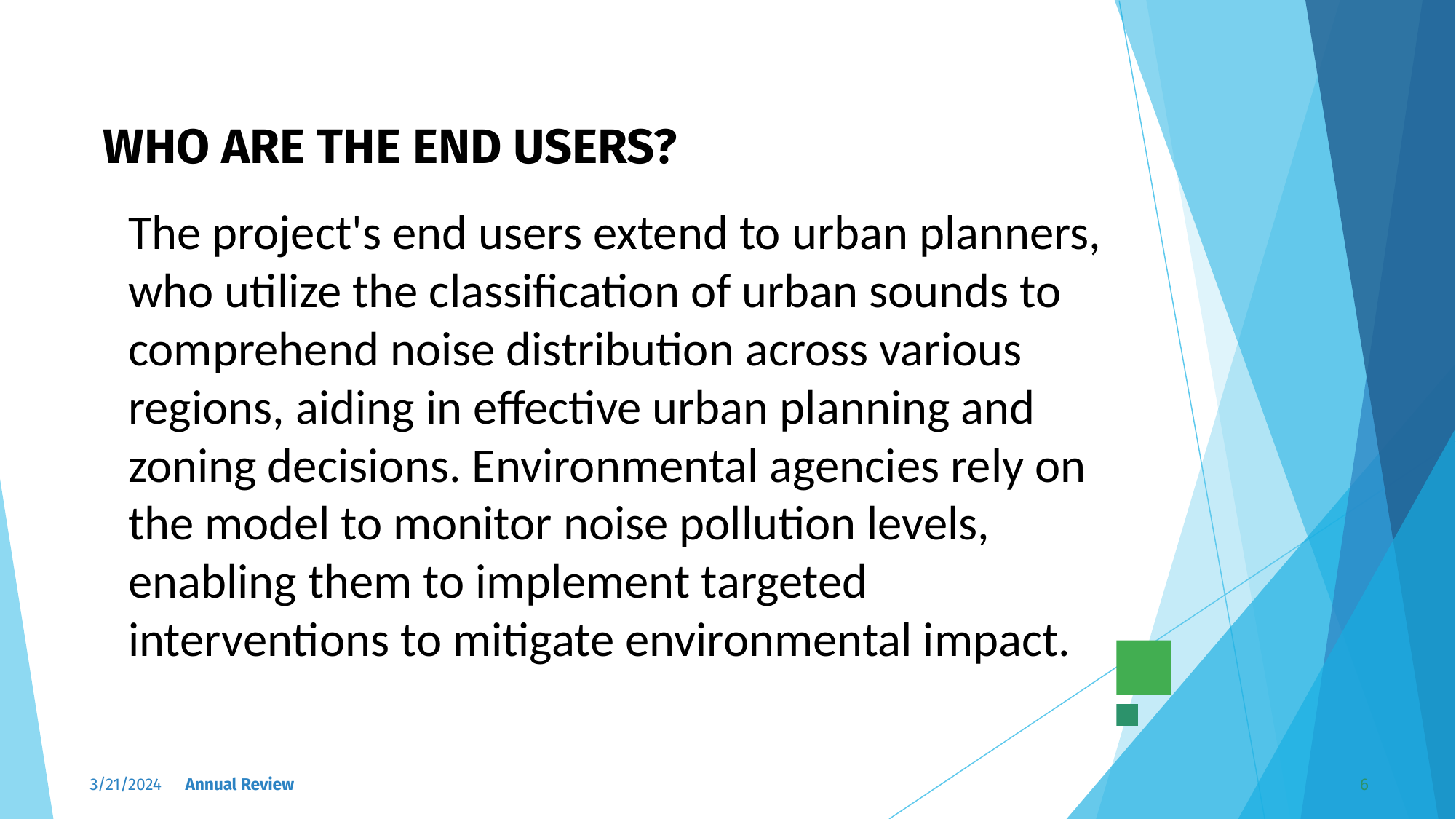

WHO ARE THE END USERS?
The project's end users extend to urban planners, who utilize the classification of urban sounds to comprehend noise distribution across various regions, aiding in effective urban planning and zoning decisions. Environmental agencies rely on the model to monitor noise pollution levels, enabling them to implement targeted interventions to mitigate environmental impact.
3/21/2024	Annual Review
6